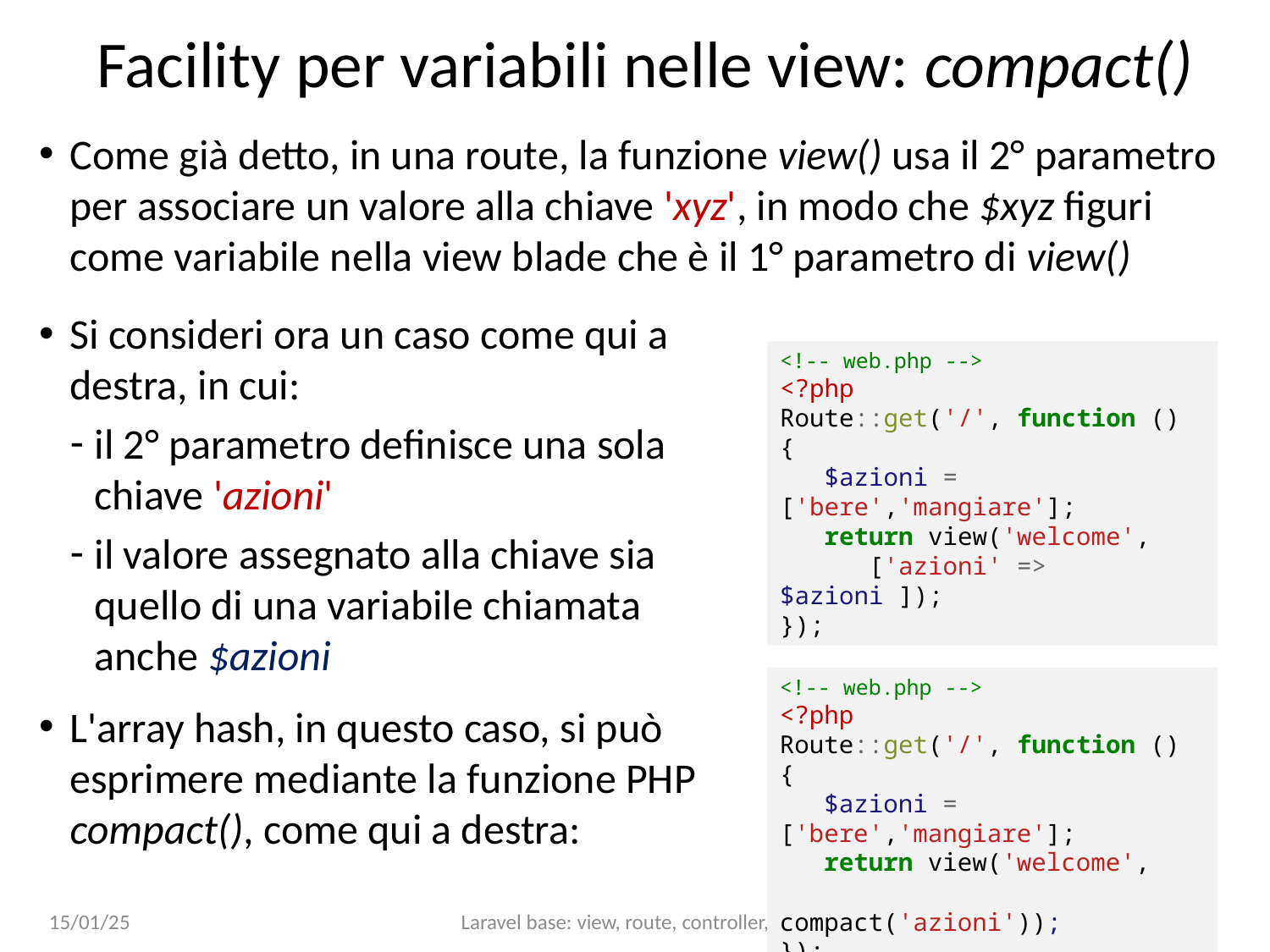

# Facility per variabili nelle view: compact()
Come già detto, in una route, la funzione view() usa il 2° parametro per associare un valore alla chiave 'xyz', in modo che $xyz figuri come variabile nella view blade che è il 1° parametro di view()
Si consideri ora un caso come qui a destra, in cui:
il 2° parametro definisce una sola chiave 'azioni'
il valore assegnato alla chiave sia quello di una variabile chiamata anche $azioni
<!-- web.php -->
<?php
Route::get('/', function () {
   $azioni = ['bere','mangiare'];
   return view('welcome',
      ['azioni' => $azioni ]);
});
<!-- web.php -->
<?php
Route::get('/', function () {
   $azioni = ['bere','mangiare'];
   return view('welcome',
               compact('azioni'));
});
L'array hash, in questo caso, si può esprimere mediante la funzione PHP compact(), come qui a destra:
15/01/25
Laravel base: view, route, controller, model
18